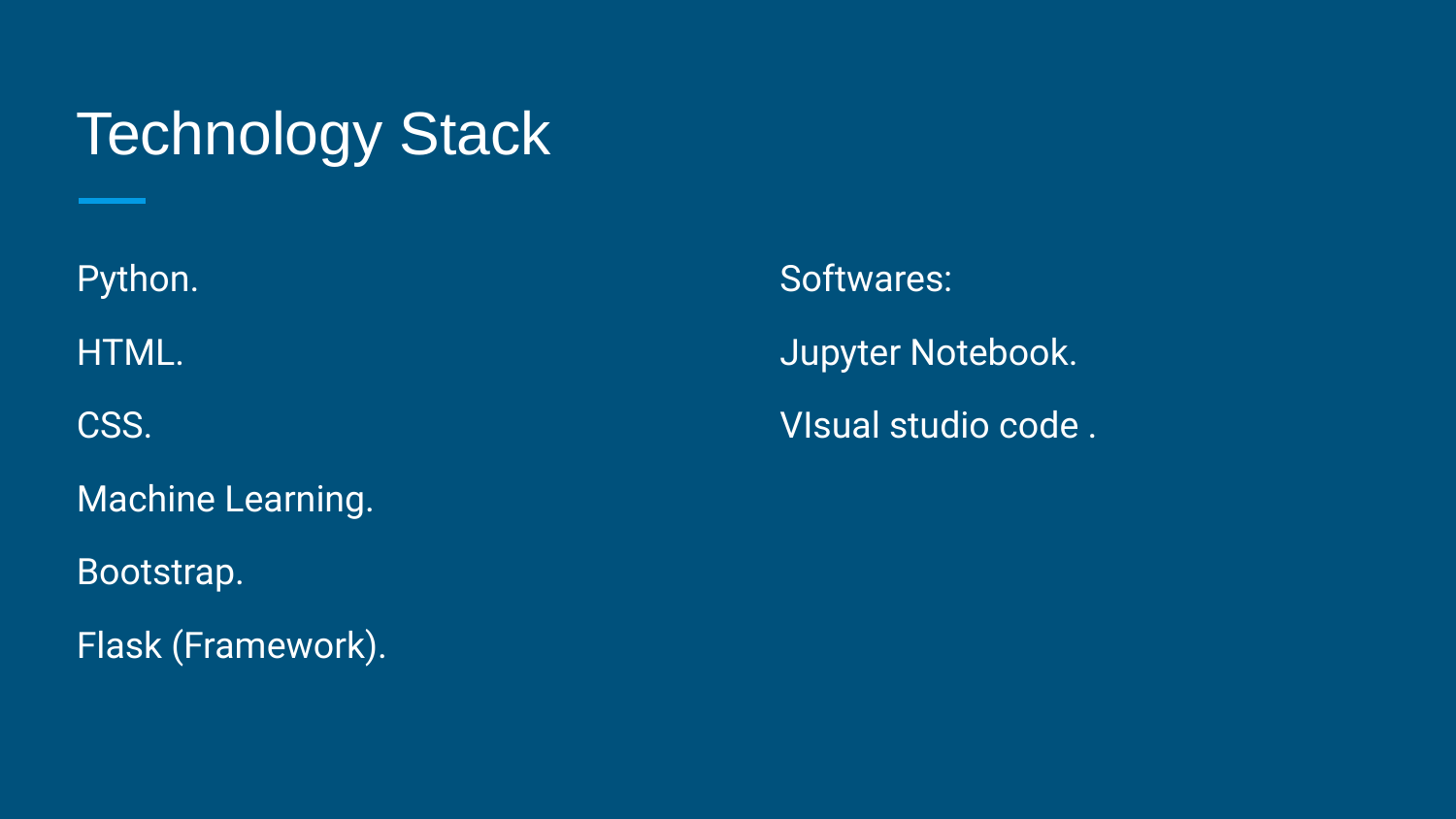

# Technology Stack
Python.
HTML.
CSS.
Machine Learning.
Bootstrap.
Flask (Framework).

Softwares:
Jupyter Notebook.
VIsual studio code .